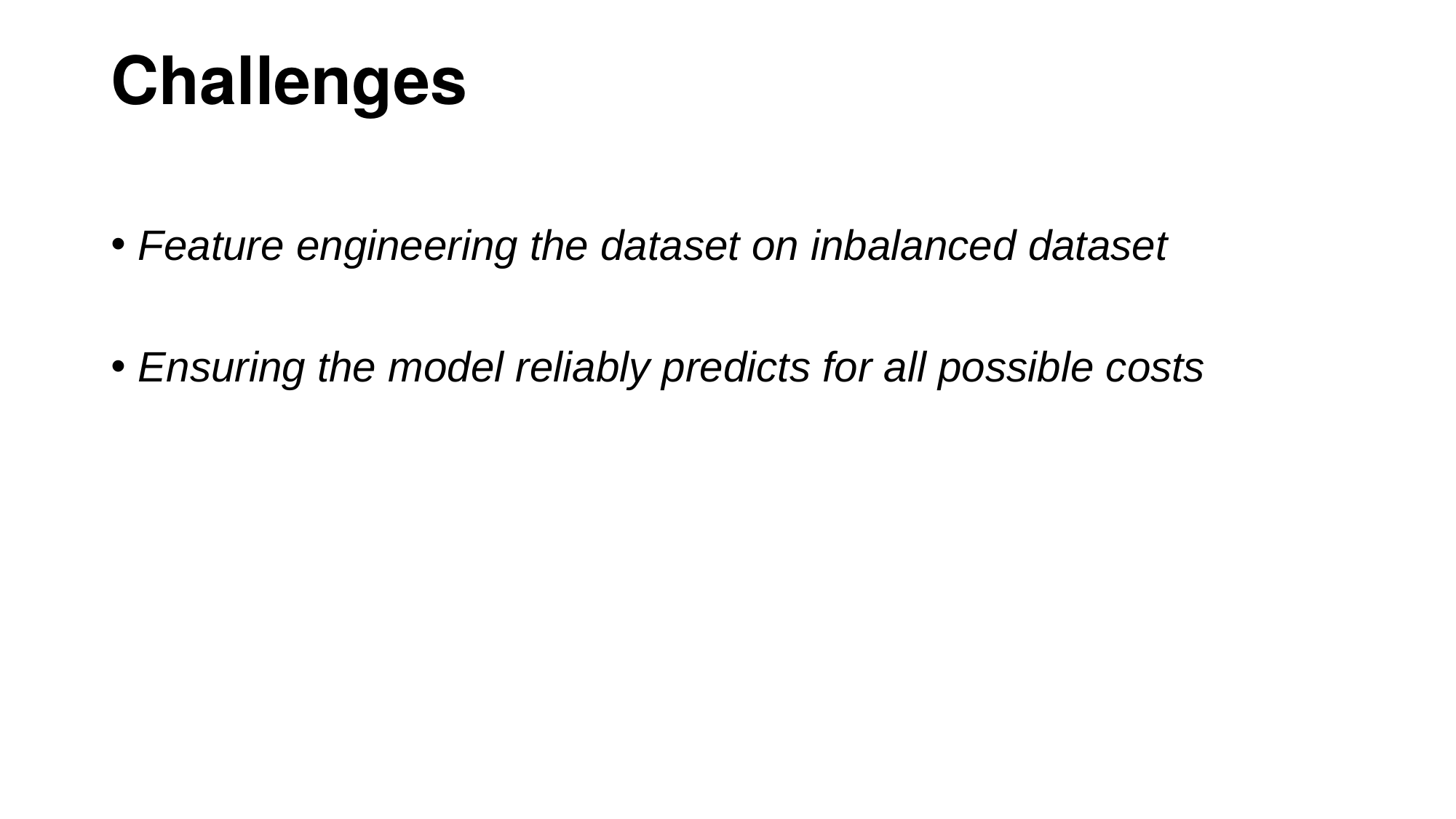

# Challenges
Feature engineering the dataset on inbalanced dataset

Ensuring the model reliably predicts for all possible costs